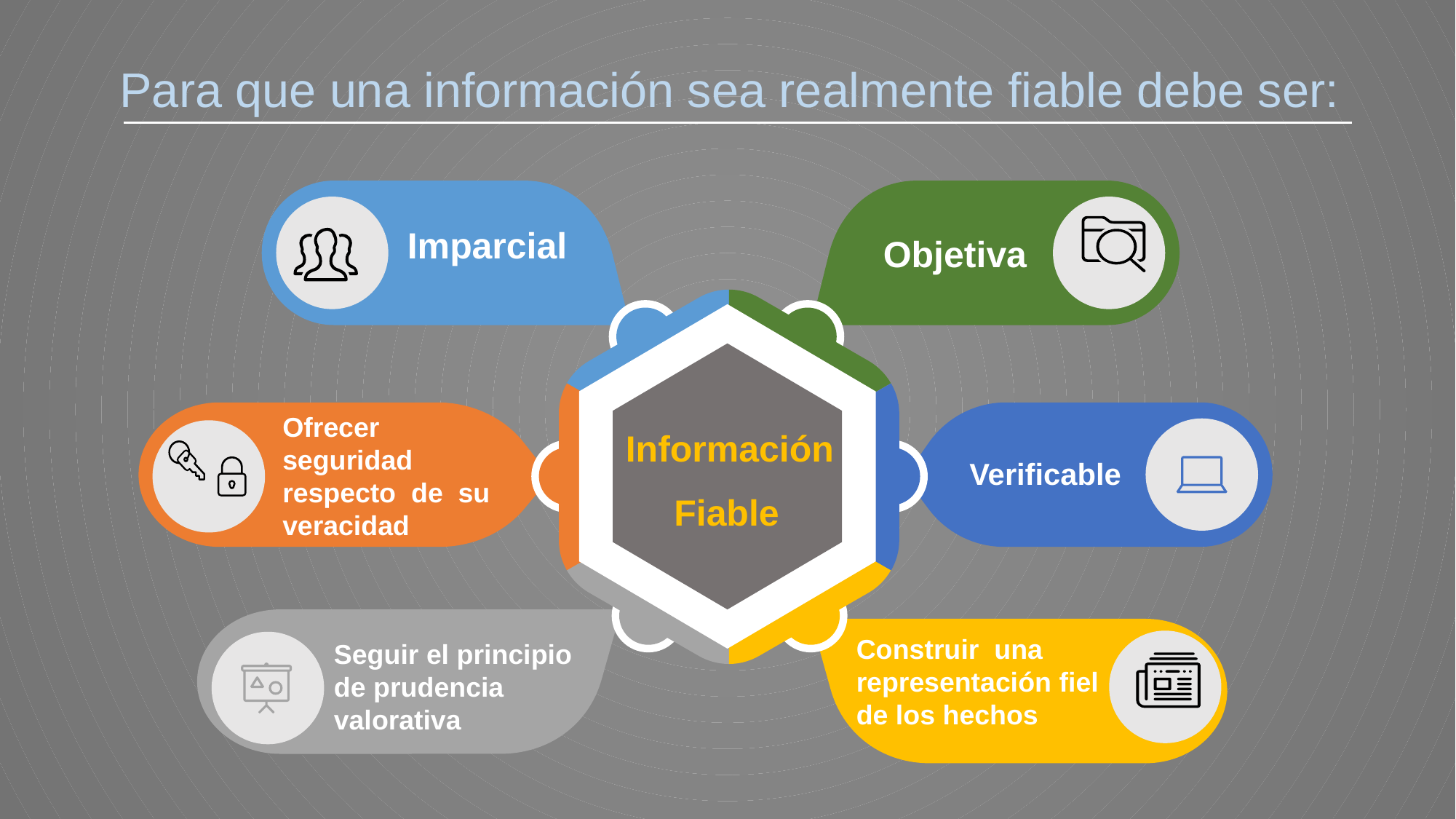

Para que una información sea realmente fiable debe ser:

Imparcial
Objetiva

Ofrecer seguridad respecto de su veracidad

Información

Verificable

Fiable

Construir  una representación fiel de los hechos

Seguir el principio de prudencia valorativa